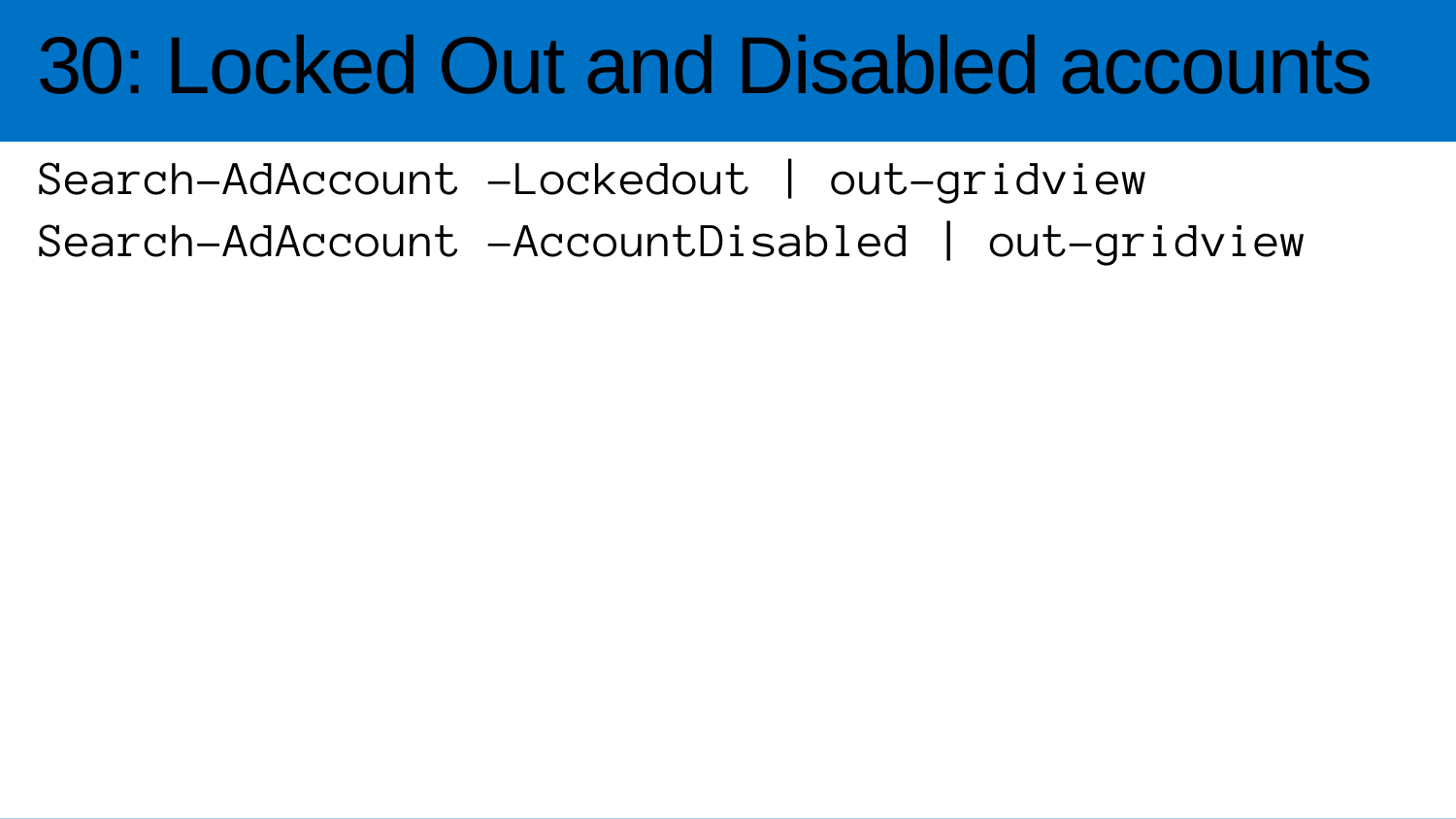

# 30: Locked Out and Disabled accounts
Search-AdAccount –Lockedout | out-gridview
Search-AdAccount –AccountDisabled | out-gridview